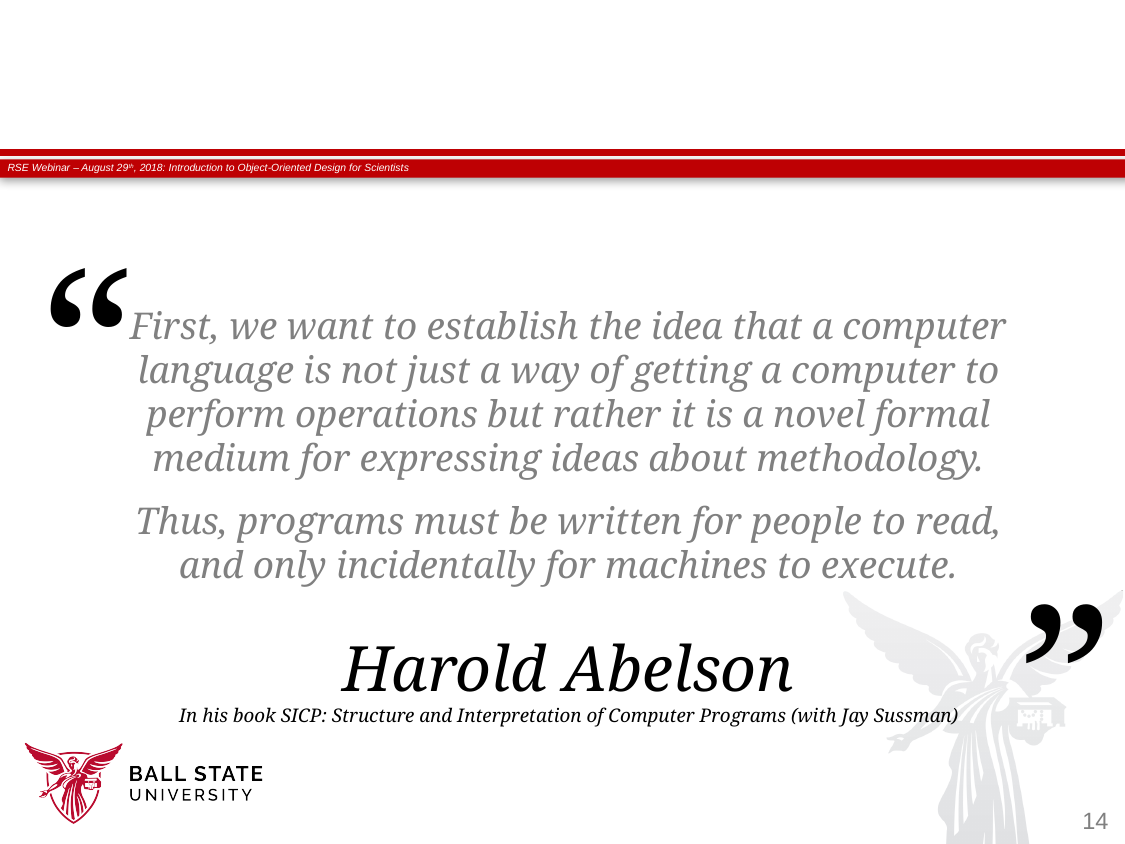

First, we want to establish the idea that a computer language is not just a way of getting a computer to perform operations but rather it is a novel formal medium for expressing ideas about methodology.
Thus, programs must be written for people to read, and only incidentally for machines to execute.
# Harold Abelson In his book SICP: Structure and Interpretation of Computer Programs (with Jay Sussman)
14